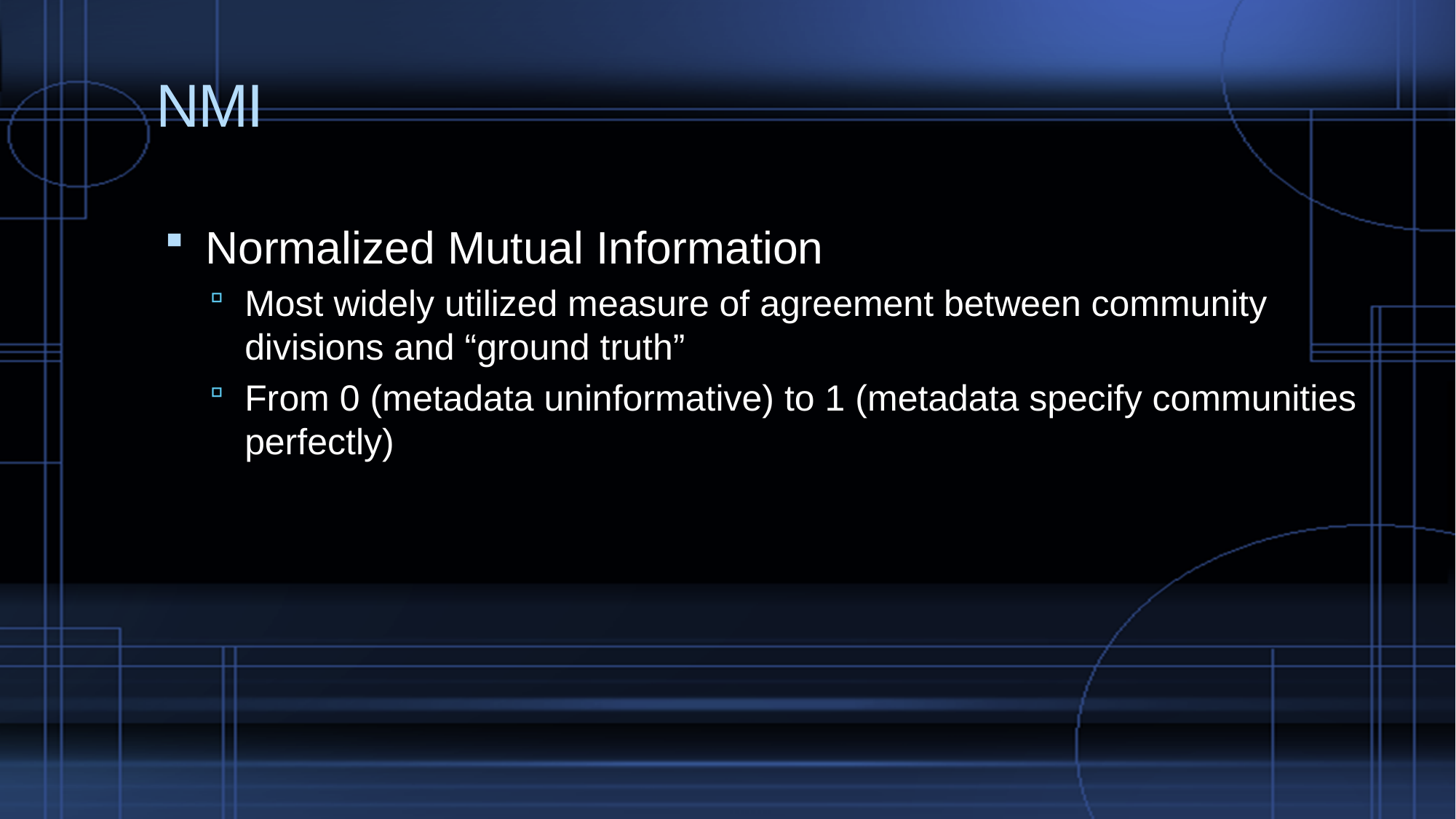

# NMI
Normalized Mutual Information
Most widely utilized measure of agreement between community divisions and “ground truth”
From 0 (metadata uninformative) to 1 (metadata specify communities perfectly)